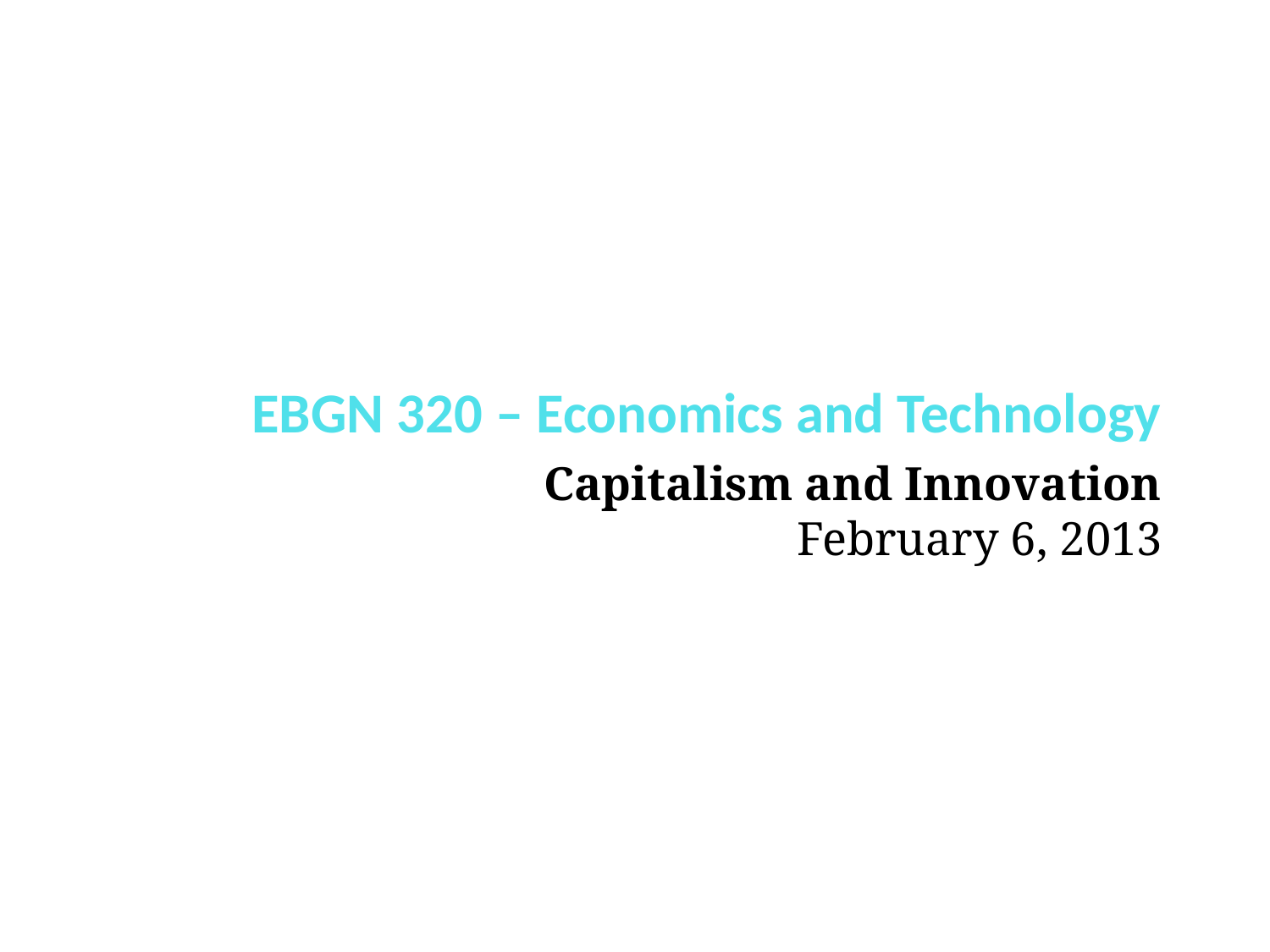

EBGN 320 – Economics and Technology
Capitalism and Innovation
February 6, 2013